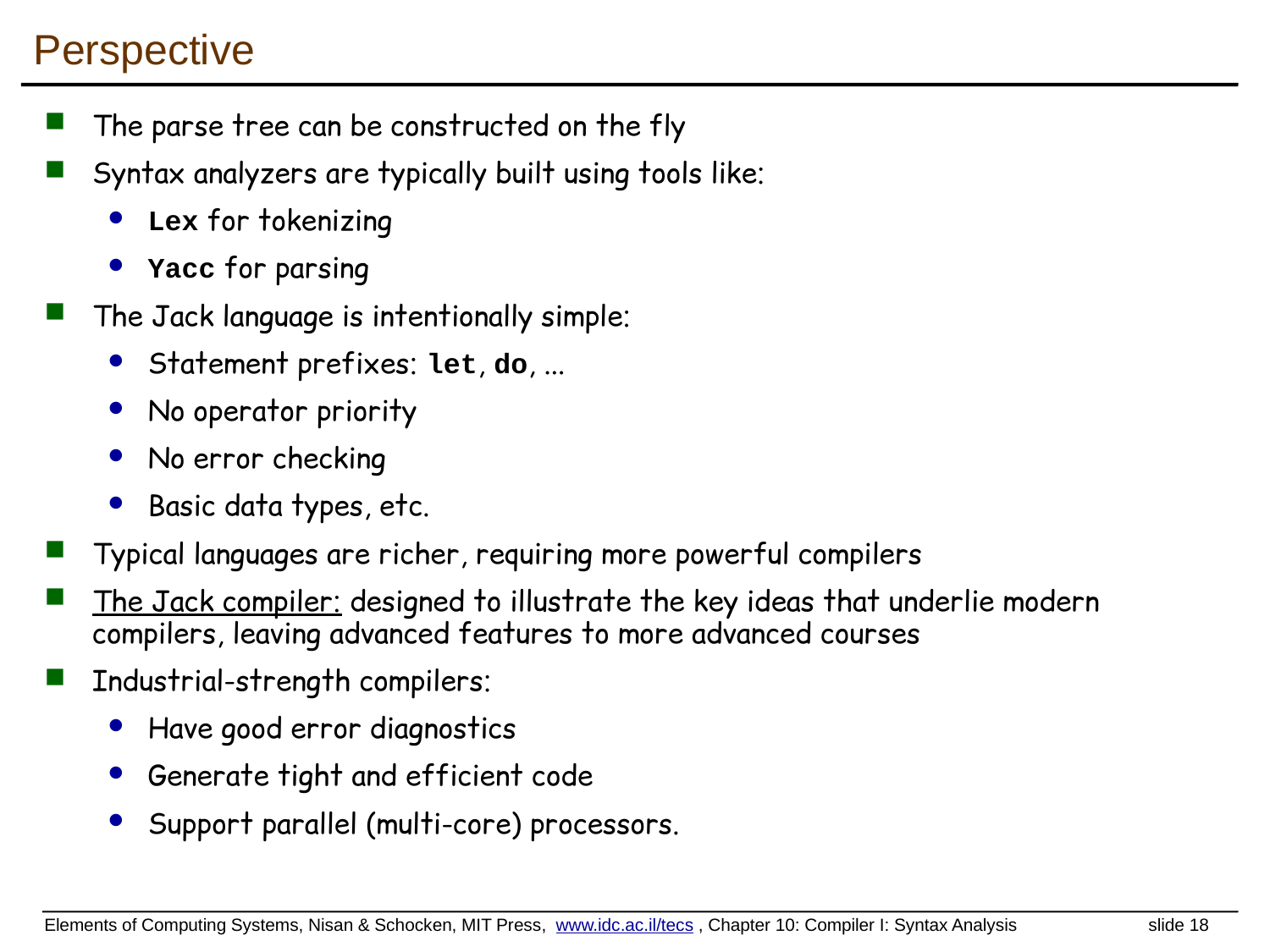

# Perspective
The parse tree can be constructed on the fly
Syntax analyzers are typically built using tools like:
Lex for tokenizing
Yacc for parsing
The Jack language is intentionally simple:
Statement prefixes: let, do, ...
No operator priority
No error checking
Basic data types, etc.
Typical languages are richer, requiring more powerful compilers
The Jack compiler: designed to illustrate the key ideas that underlie modern compilers, leaving advanced features to more advanced courses
Industrial-strength compilers:
Have good error diagnostics
Generate tight and efficient code
Support parallel (multi-core) processors.